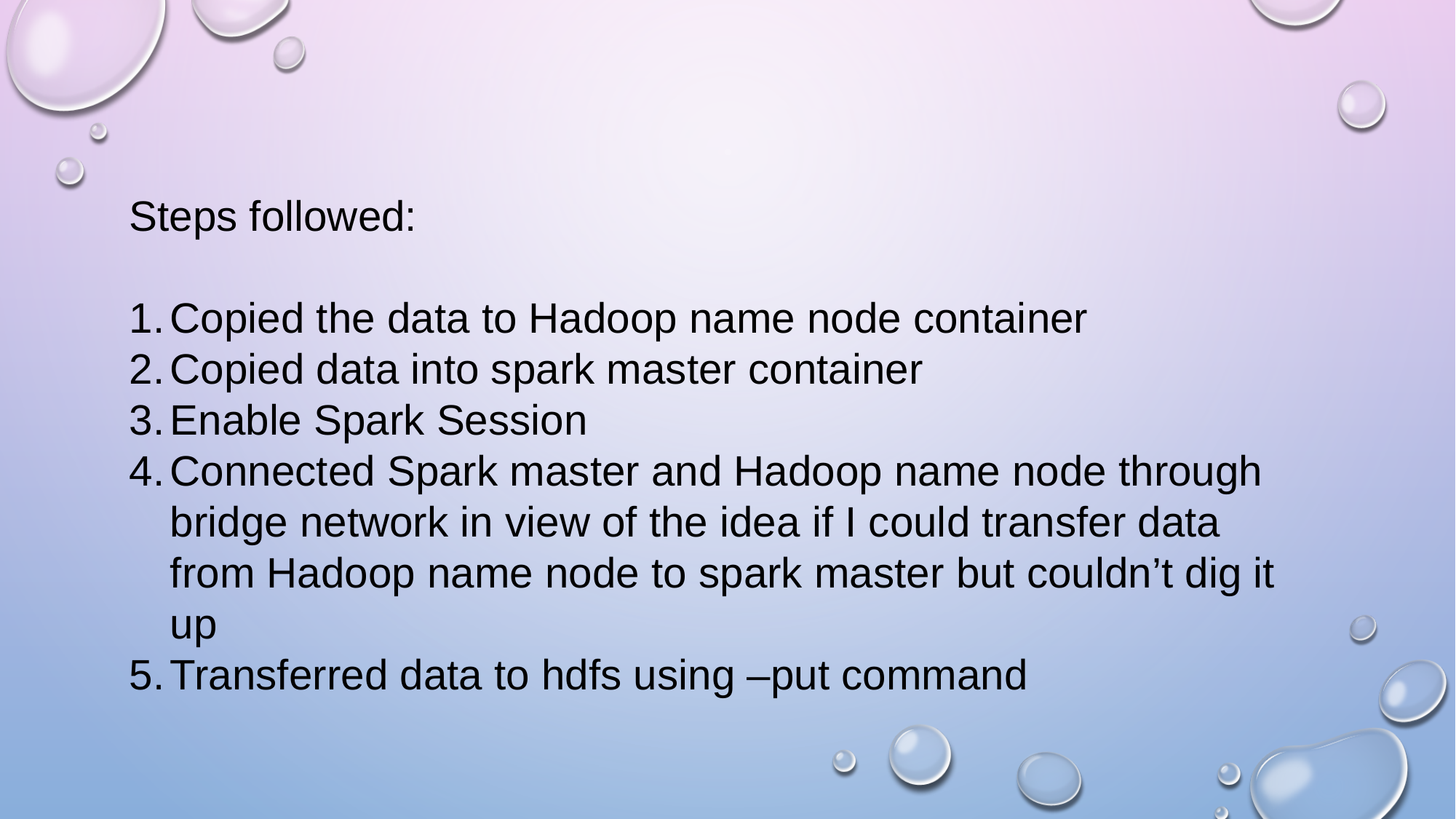

Steps followed:

Copied the data to Hadoop name node container
Copied data into spark master container
Enable Spark Session
Connected Spark master and Hadoop name node through bridge network in view of the idea if I could transfer data from Hadoop name node to spark master but couldn’t dig it up
Transferred data to hdfs using –put command